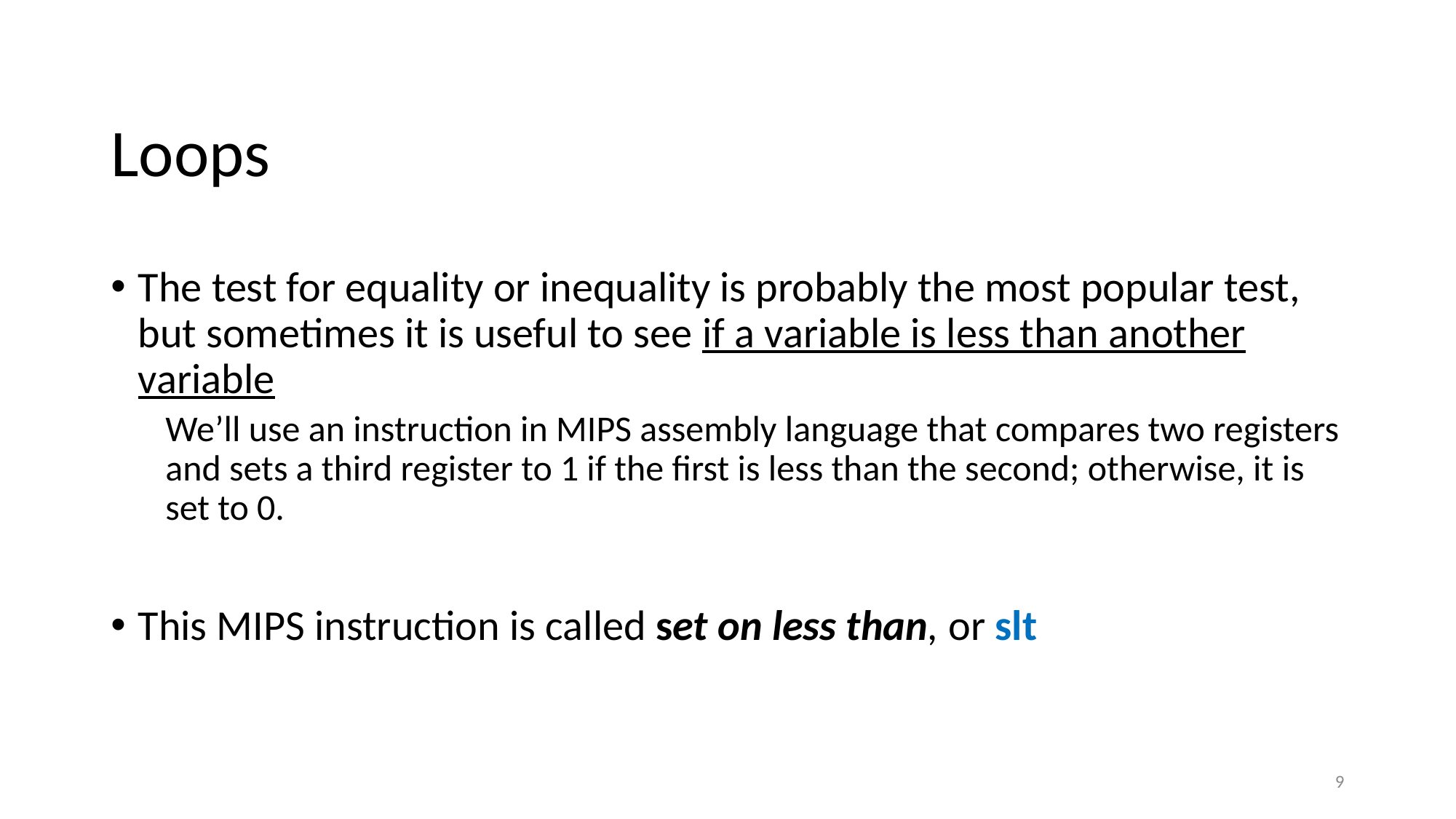

# Loops

The test for equality or inequality is probably the most popular test, but sometimes it is useful to see if a variable is less than another variable
We’ll use an instruction in MIPS assembly language that compares two registers and sets a third register to 1 if the first is less than the second; otherwise, it is set to 0.

This MIPS instruction is called set on less than, or slt
9